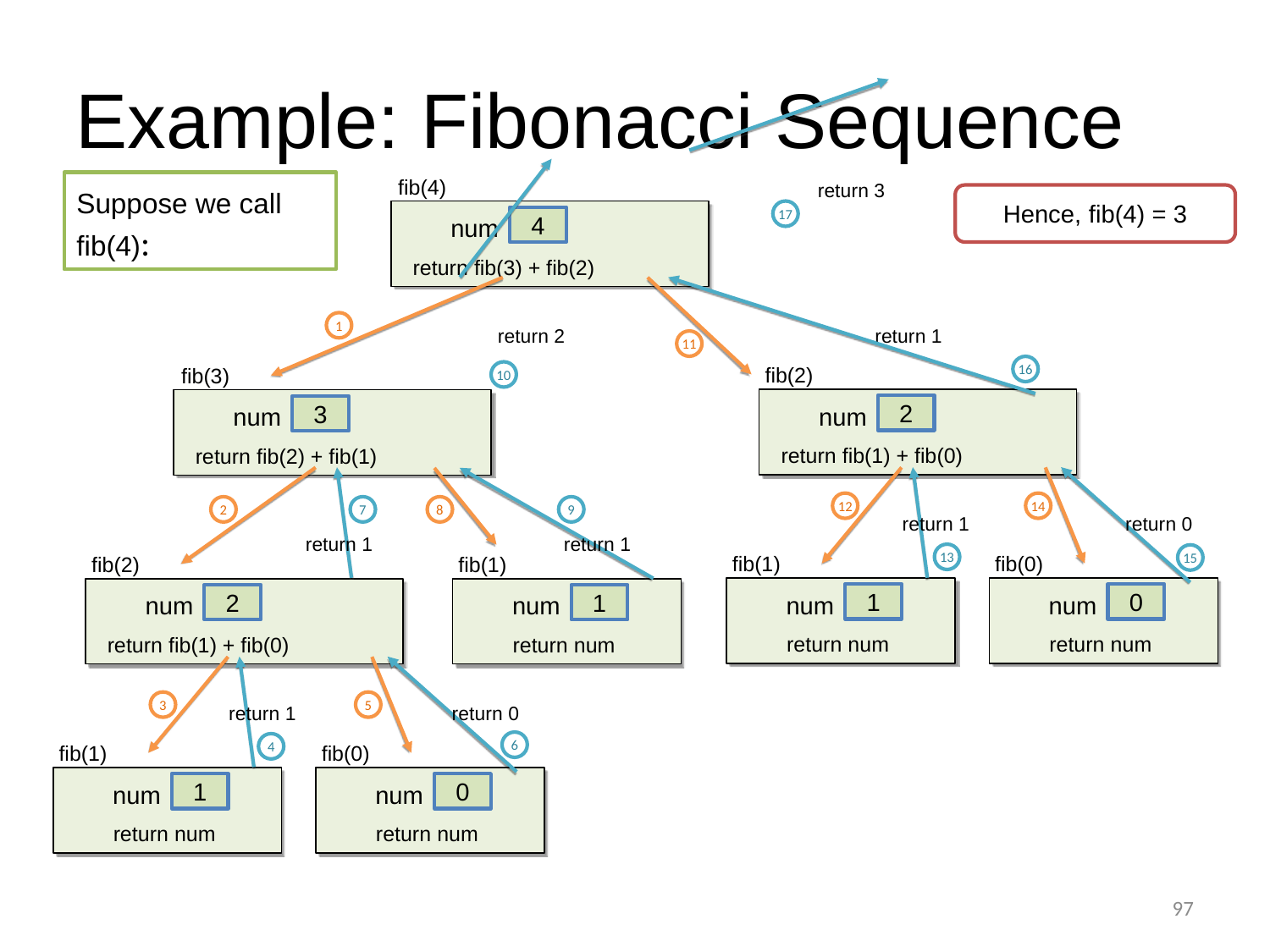

Example: Fibonacci Sequence

return 3
Hence, fib(4) = 3
17
fib(4)
Suppose we call
fib(4):

num
4
return fib(3) + fib(2)

return 2
10

1
fib(3)

num
3
return fib(2) + fib(1)

11
fib(2)

num
2
return fib(1) + fib(0)

return 1
16

return 1
13

return 0
15

7
return 1

12
fib(1)

num
1
return num

14
fib(0)

num
0
return num

2
fib(2)

num
2
return fib(1) + fib(0)

9
return 1

8
fib(1)

num
1
return num

return 1
4

return 0
6

3
fib(1)

num
1
return num

5
fib(0)

num
0
return num
97